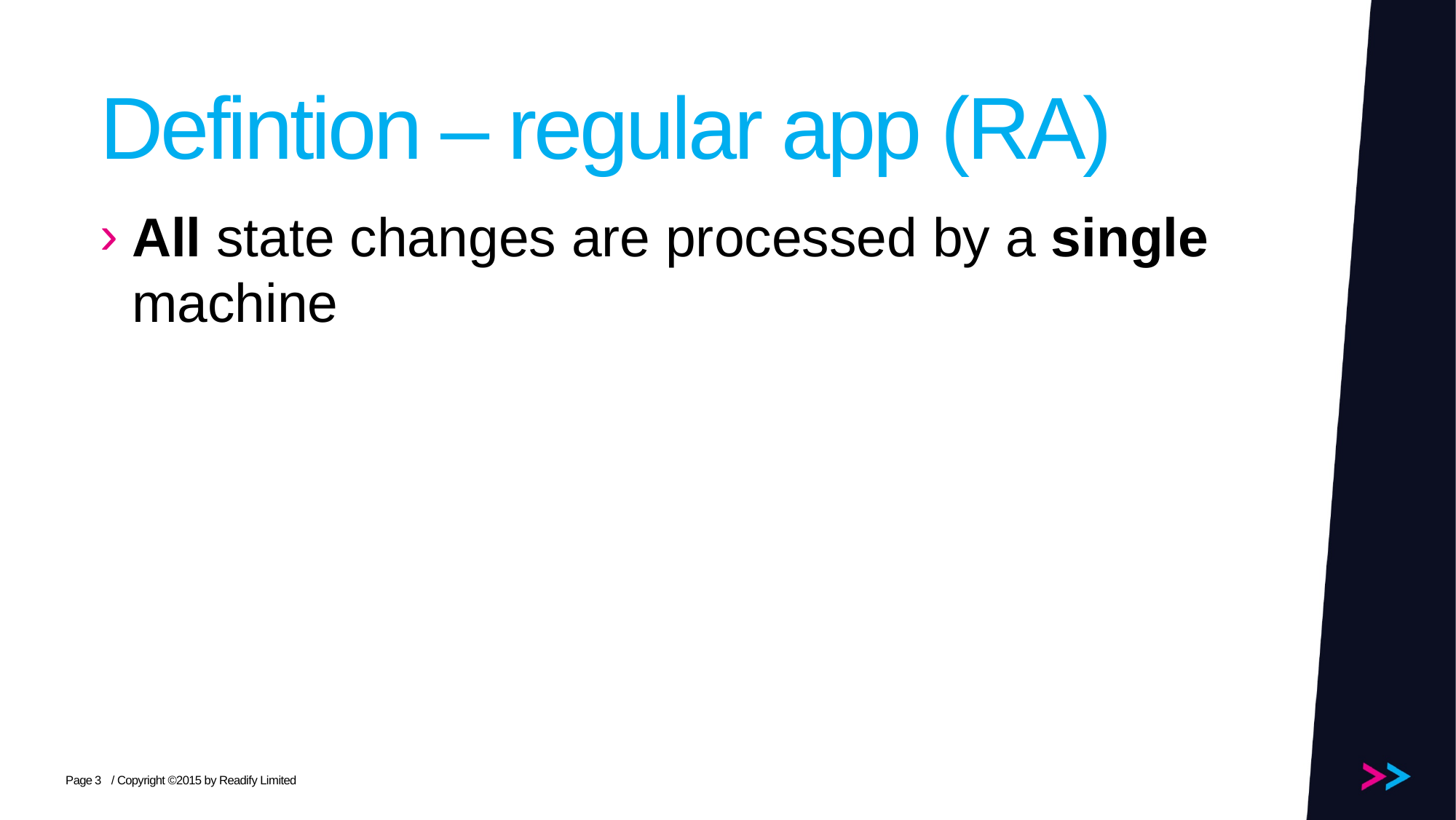

# Defintion – regular app (RA)
All state changes are processed by a single machine

3
/ Copyright ©2015 by Readify Limited